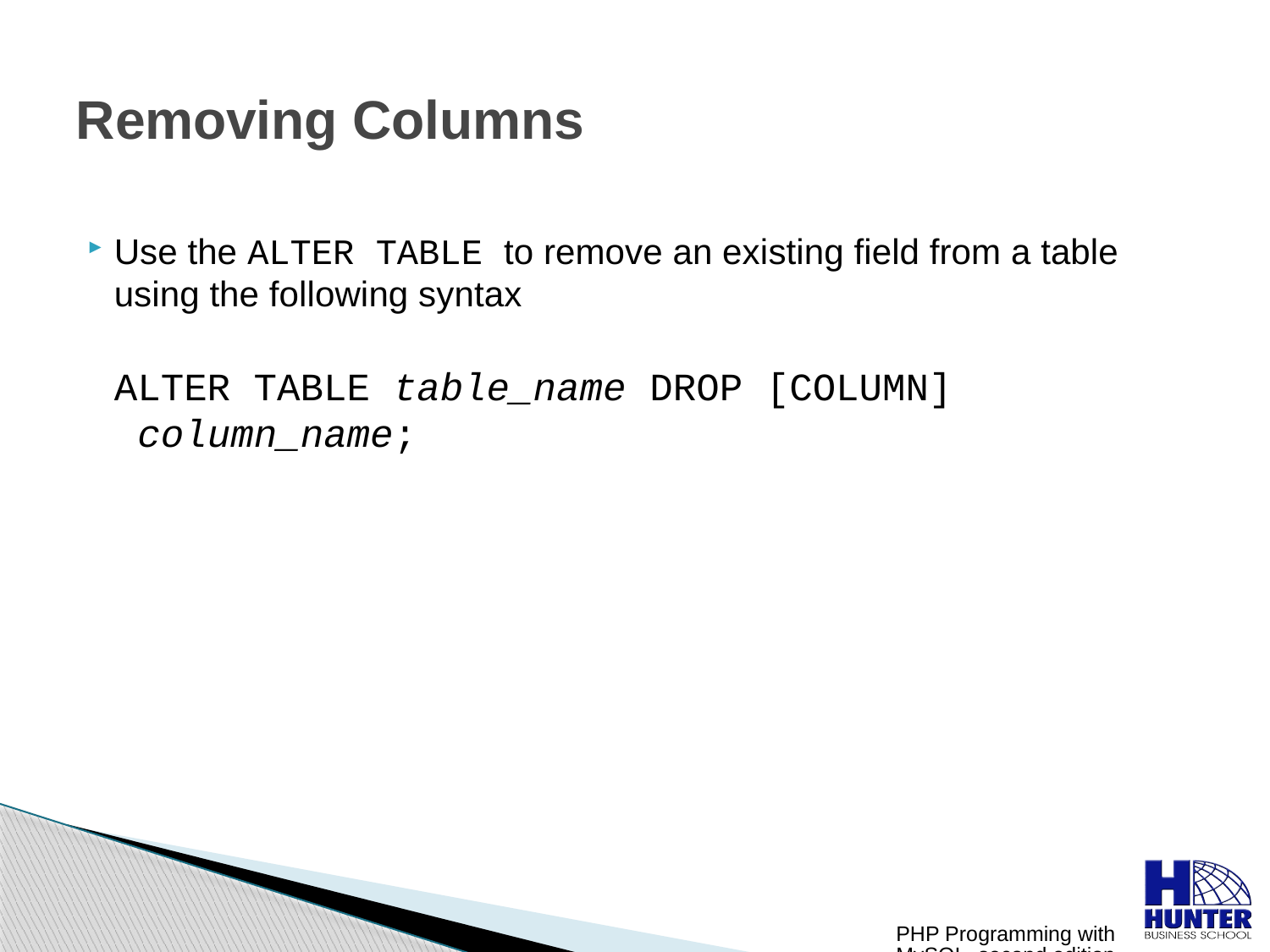

# Removing Columns
Use the ALTER TABLE to remove an existing field from a table using the following syntax
	ALTER TABLE table_name DROP [COLUMN]
 column_name;

PHP Programming with MySQL, second edition